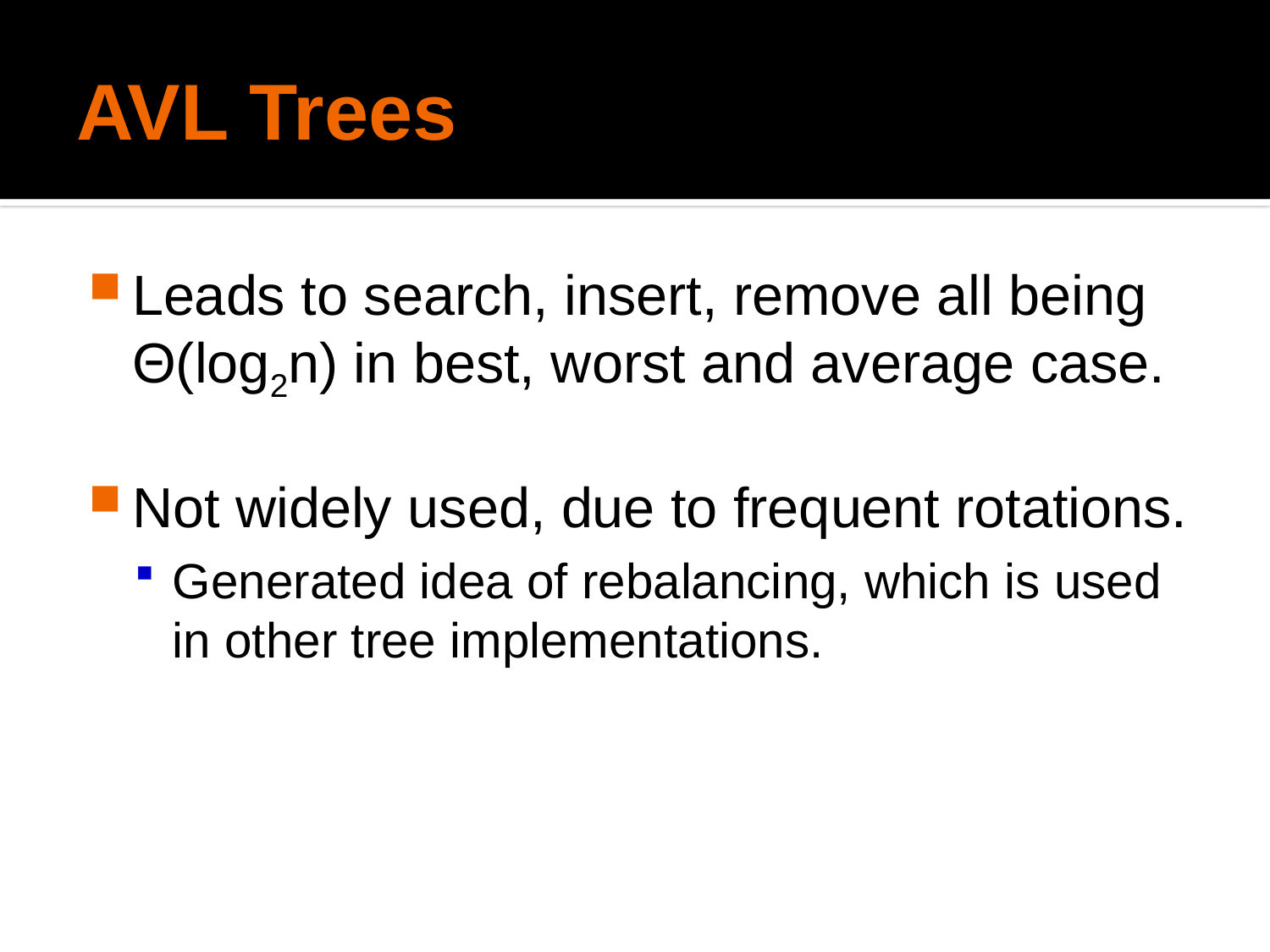

# AVL Trees
Leads to search, insert, remove all being Θ(log2n) in best, worst and average case.

Not widely used, due to frequent rotations.
Generated idea of rebalancing, which is used in other tree implementations.